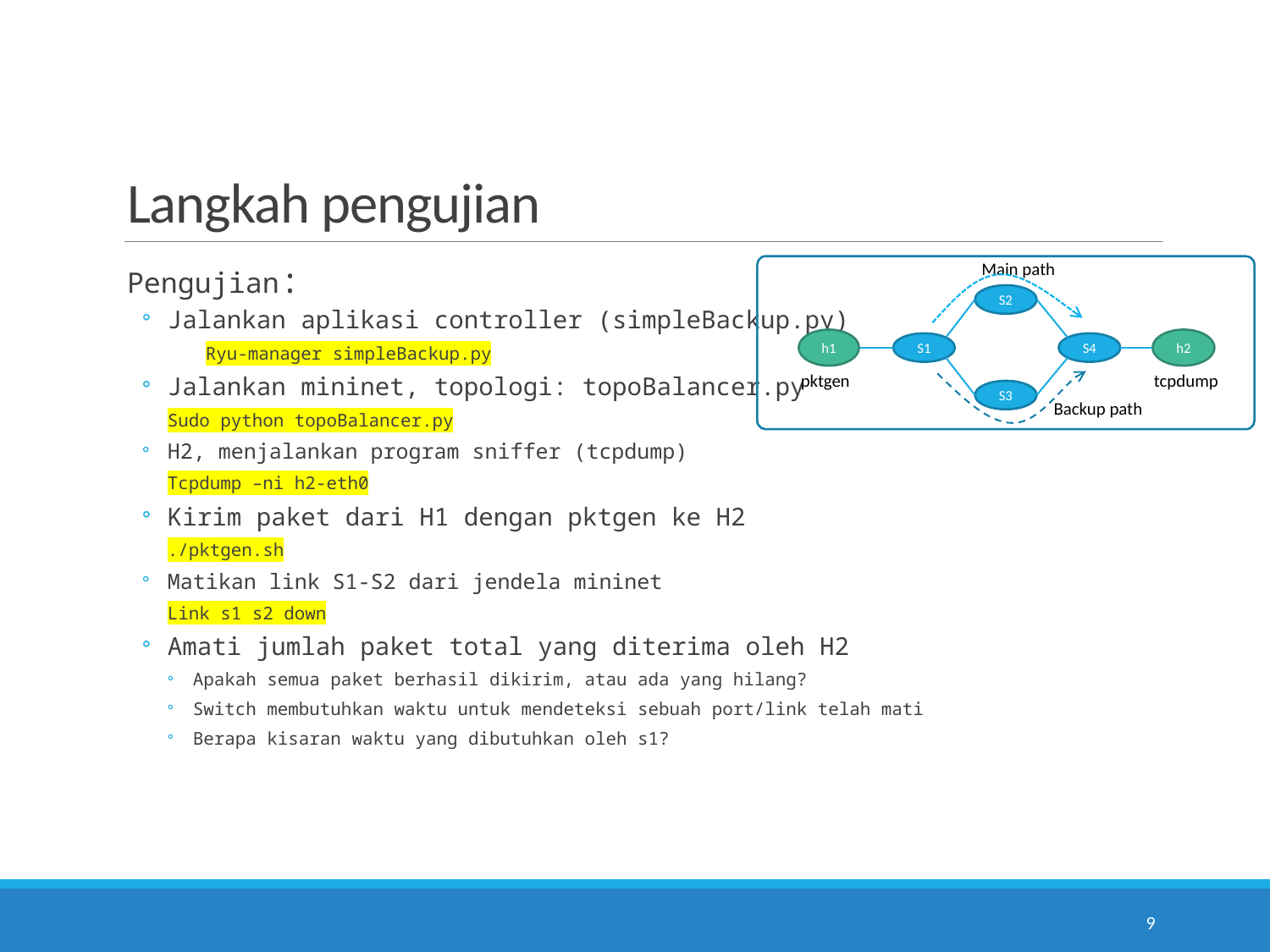

# Langkah pengujian
Main path
Pengujian:
Jalankan aplikasi controller (simpleBackup.py)
      Ryu-manager simpleBackup.py
Jalankan mininet, topologi: topoBalancer.py
Sudo python topoBalancer.py
H2, menjalankan program sniffer (tcpdump)
Tcpdump –ni h2-eth0
Kirim paket dari H1 dengan pktgen ke H2
./pktgen.sh
Matikan link S1-S2 dari jendela mininet
Link s1 s2 down
Amati jumlah paket total yang diterima oleh H2
Apakah semua paket berhasil dikirim, atau ada yang hilang?
Switch membutuhkan waktu untuk mendeteksi sebuah port/link telah mati
Berapa kisaran waktu yang dibutuhkan oleh s1?

S2
h1
h2
S4
S1
tcpdump
pktgen

S3
Backup path
9